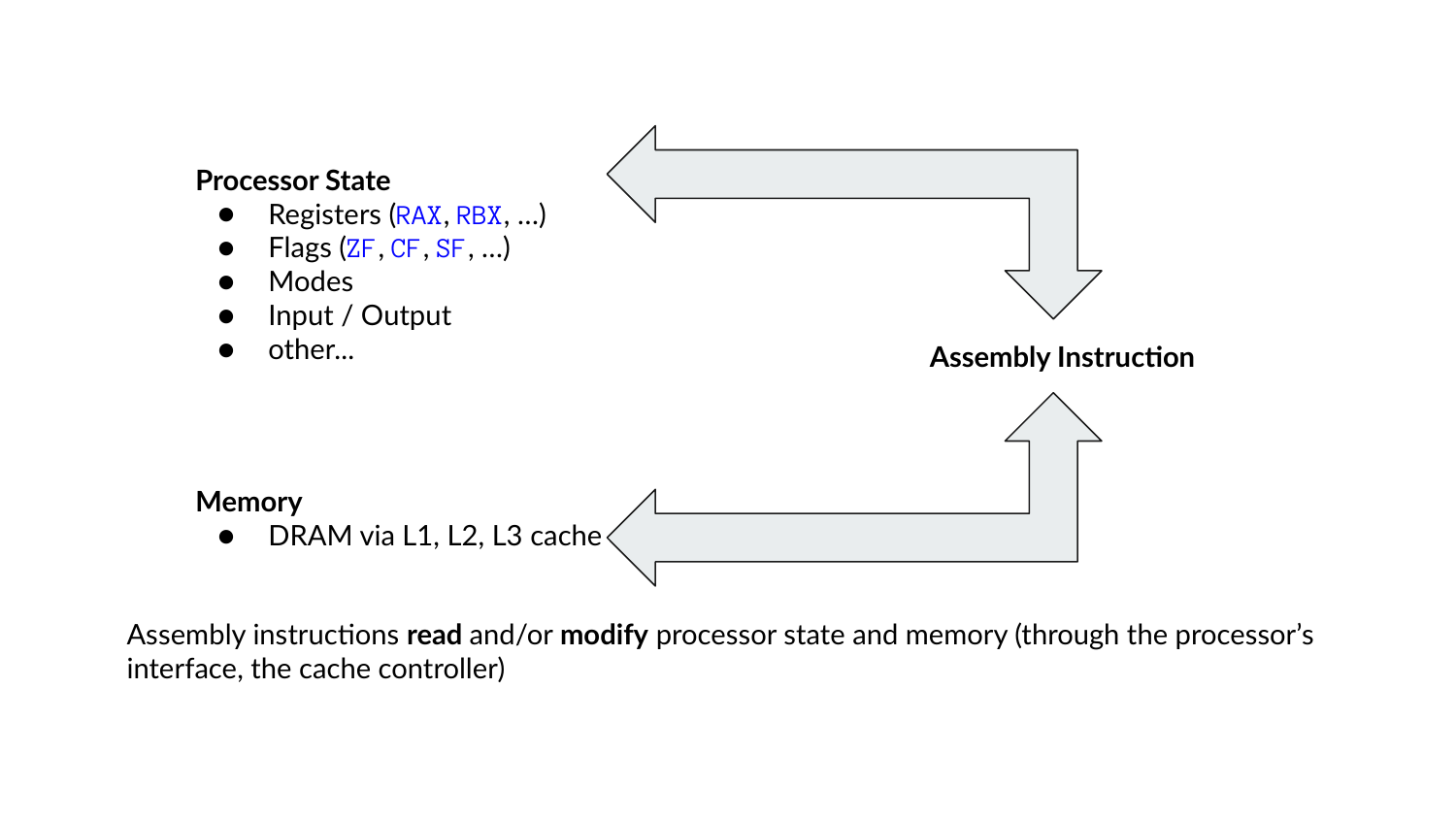

Processor State
Registers (RAX, RBX, …)
Flags (ZF, CF, SF, …)
Modes
Input / Output
other...
Assembly Instruction

Memory
DRAM via L1, L2, L3 cache
Assembly instructions read and/or modify processor state and memory (through the processor’s interface, the cache controller)